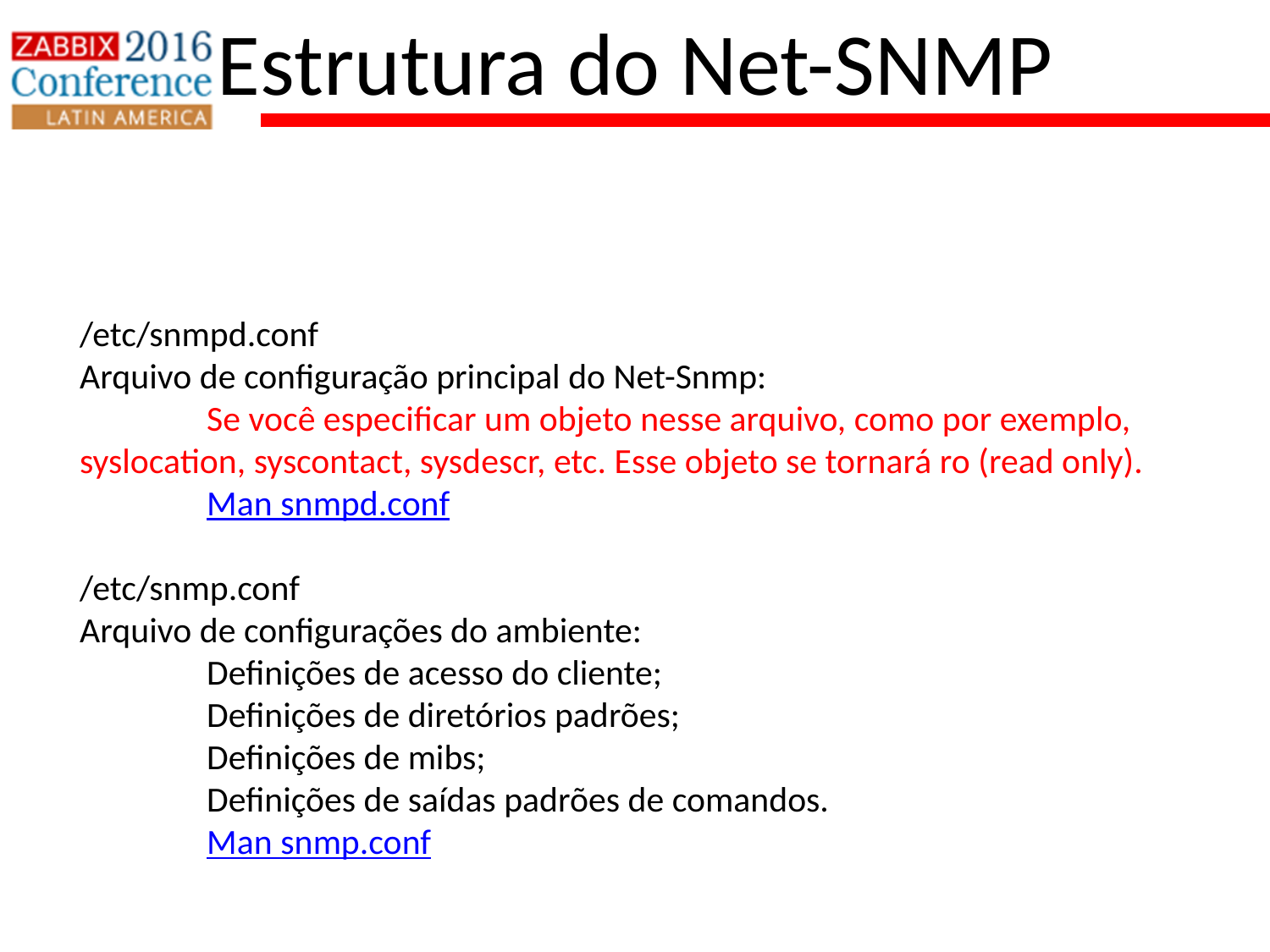

Estrutura do Net-SNMP
/etc/snmpd.conf
Arquivo de configuração principal do Net-Snmp:
	Se você especificar um objeto nesse arquivo, como por exemplo, syslocation, syscontact, sysdescr, etc. Esse objeto se tornará ro (read only).
	Man snmpd.conf

/etc/snmp.conf
Arquivo de configurações do ambiente:
	Definições de acesso do cliente;
	Definições de diretórios padrões;
	Definições de mibs;
	Definições de saídas padrões de comandos.
	Man snmp.conf